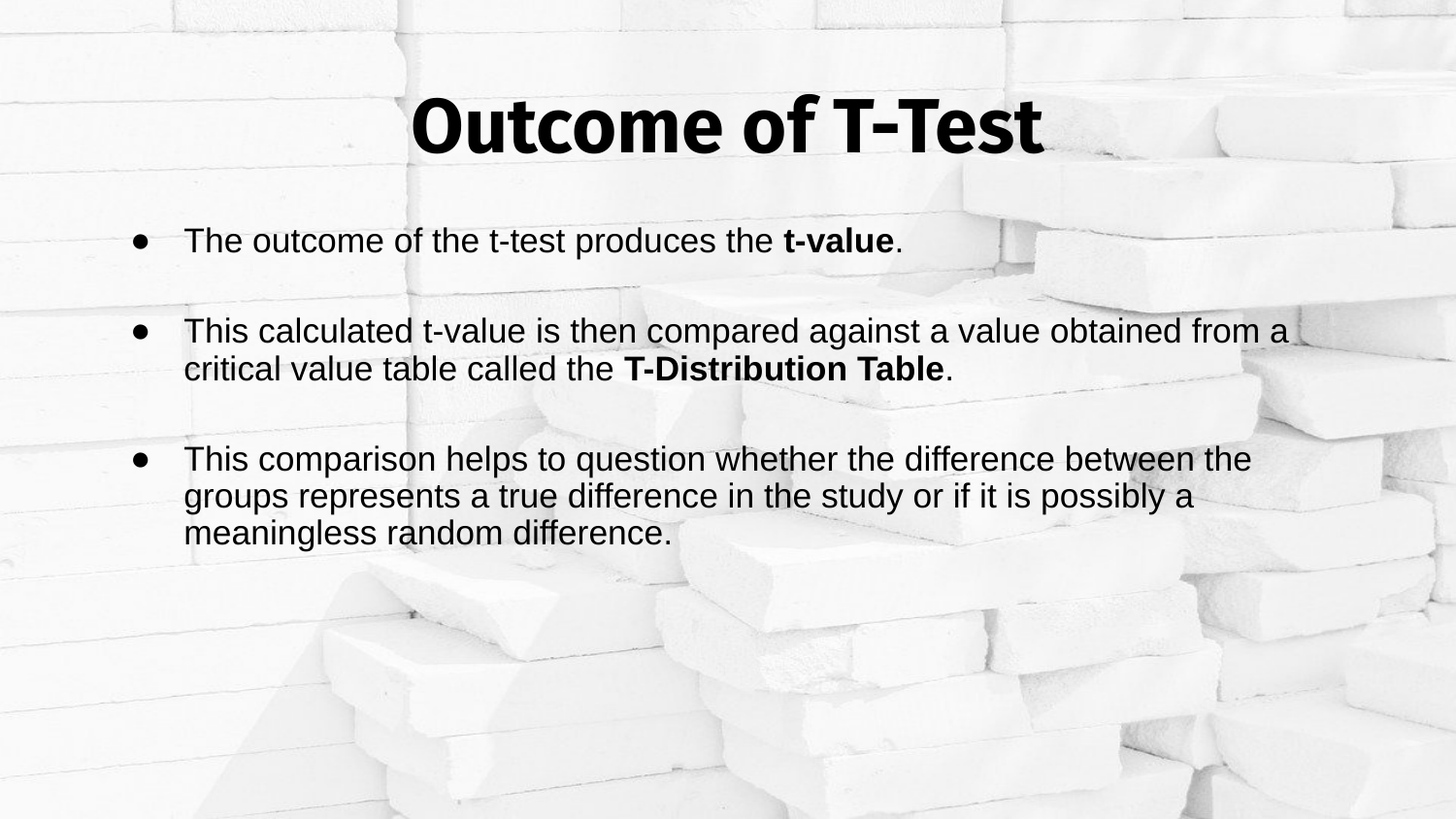

# Outcome of T-Test
The outcome of the t-test produces the t-value.

This calculated t-value is then compared against a value obtained from a critical value table called the T-Distribution Table.

This comparison helps to question whether the difference between the groups represents a true difference in the study or if it is possibly a meaningless random difference.